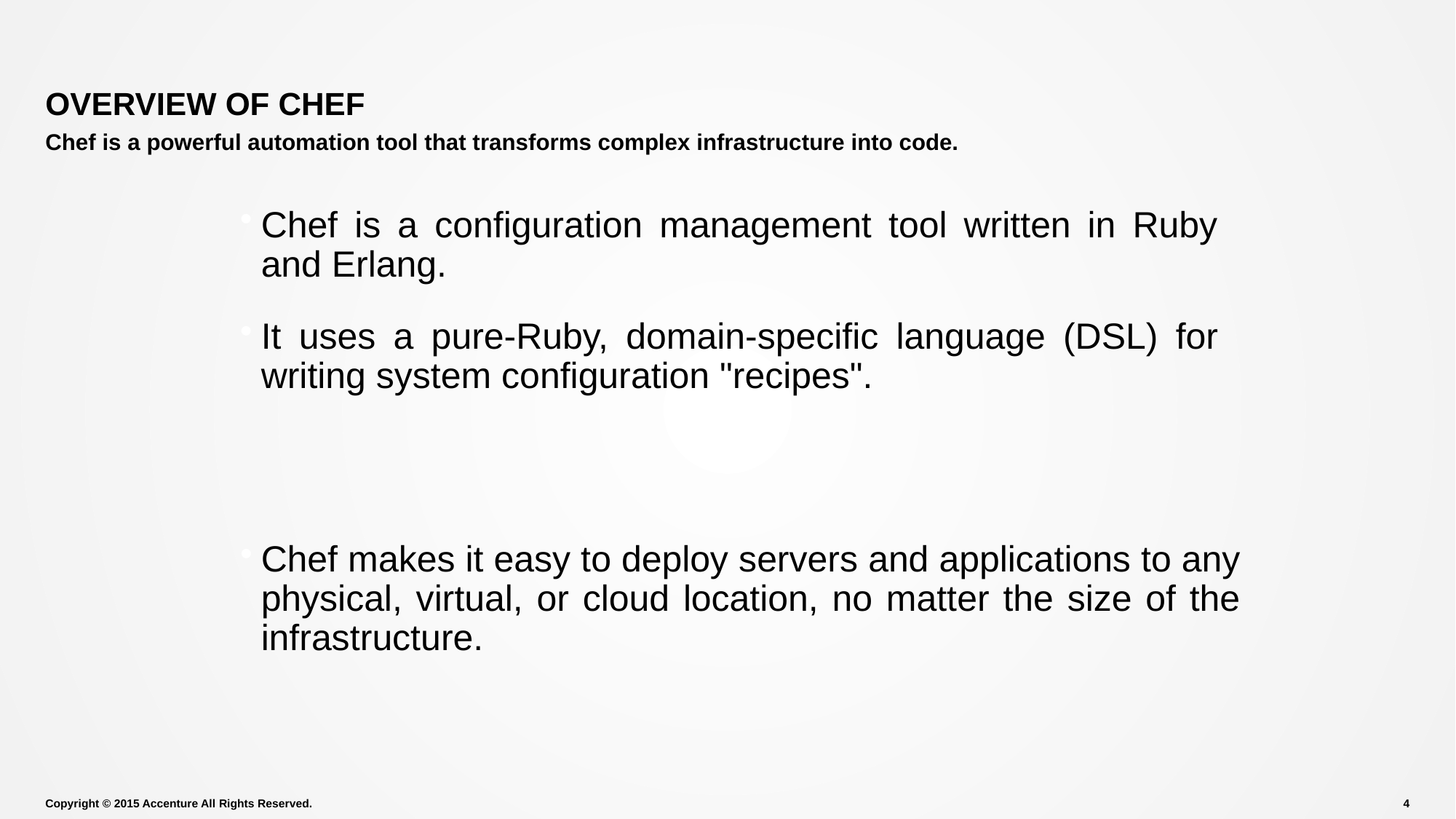

# Overview of Chef
Chef is a powerful automation tool that transforms complex infrastructure into code.
Chef is a configuration management tool written in Ruby and Erlang.
It uses a pure-Ruby, domain-specific language (DSL) for writing system configuration "recipes".
Chef makes it easy to deploy servers and applications to any physical, virtual, or cloud location, no matter the size of the infrastructure.
Copyright © 2015 Accenture All Rights Reserved.
4